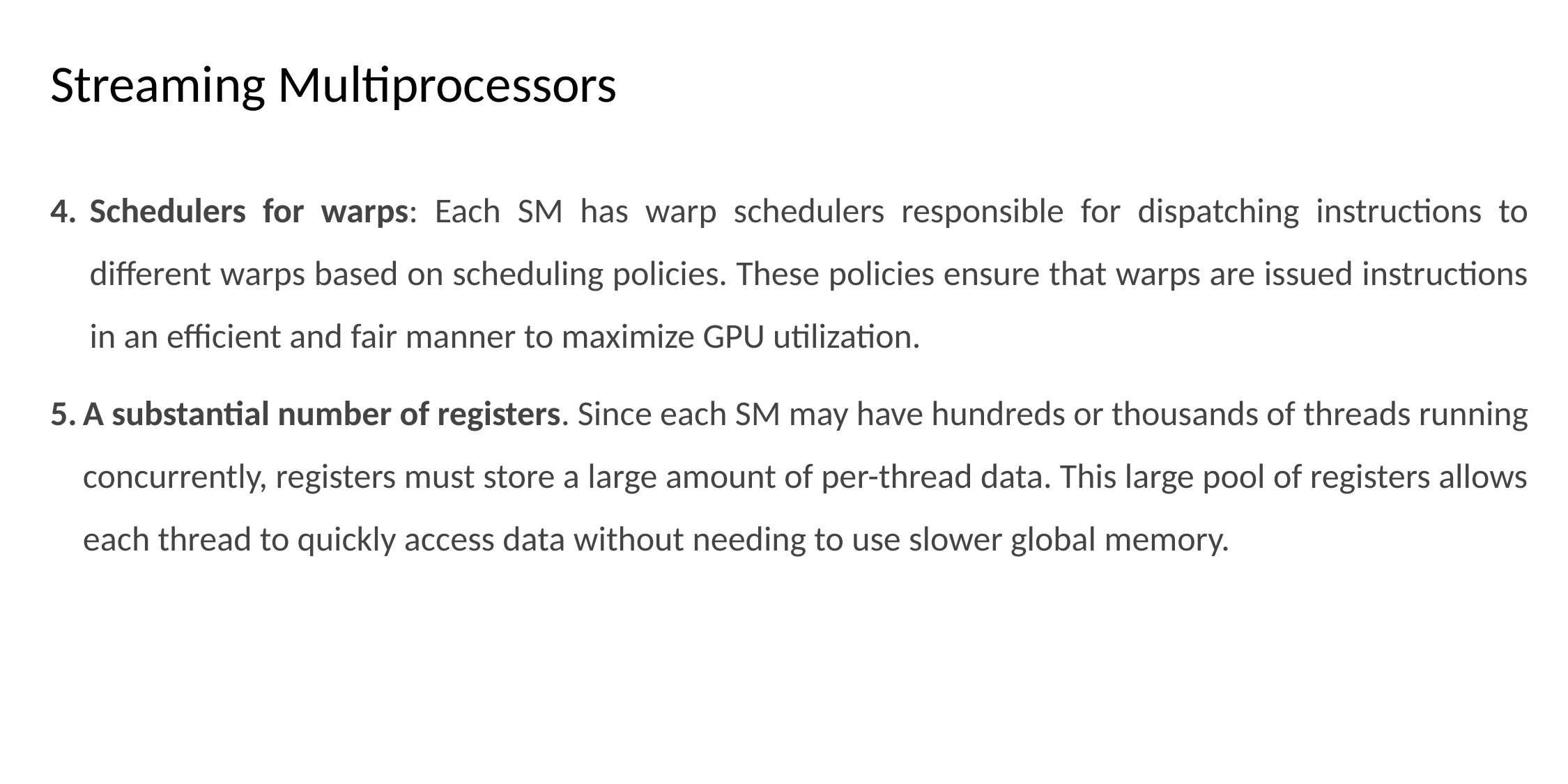

# Streaming Multiprocessors
Schedulers for warps: Each SM has warp schedulers responsible for dispatching instructions to different warps based on scheduling policies. These policies ensure that warps are issued instructions in an efficient and fair manner to maximize GPU utilization.
A substantial number of registers. Since each SM may have hundreds or thousands of threads running concurrently, registers must store a large amount of per-thread data. This large pool of registers allows each thread to quickly access data without needing to use slower global memory.